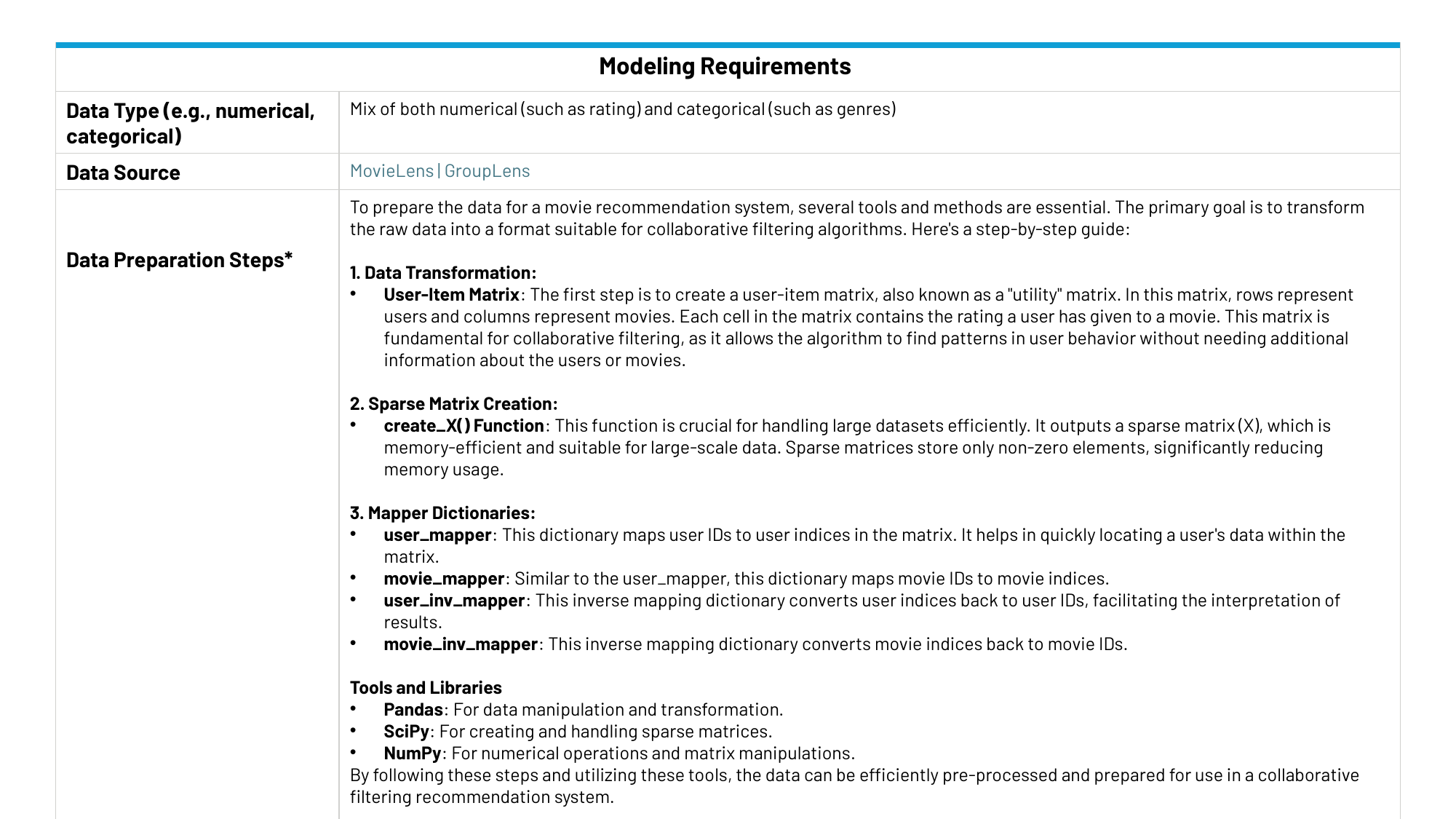

| Modeling Requirements |  |
| --- | --- |
| Data Type (e.g., numerical, categorical) | Mix of both numerical (such as rating) and categorical (such as genres) |
| Data Source | MovieLens | GroupLens |
| Data Preparation Steps\* | To prepare the data for a movie recommendation system, several tools and methods are essential. The primary goal is to transform the raw data into a format suitable for collaborative filtering algorithms. Here's a step-by-step guide: 1. Data Transformation: User-Item Matrix: The first step is to create a user-item matrix, also known as a "utility" matrix. In this matrix, rows represent users and columns represent movies. Each cell in the matrix contains the rating a user has given to a movie. This matrix is fundamental for collaborative filtering, as it allows the algorithm to find patterns in user behavior without needing additional information about the users or movies. 2. Sparse Matrix Creation: create\_X() Function: This function is crucial for handling large datasets efficiently. It outputs a sparse matrix (X), which is memory-efficient and suitable for large-scale data. Sparse matrices store only non-zero elements, significantly reducing memory usage. 3. Mapper Dictionaries: user\_mapper: This dictionary maps user IDs to user indices in the matrix. It helps in quickly locating a user's data within the matrix. movie\_mapper: Similar to the user\_mapper, this dictionary maps movie IDs to movie indices. user\_inv\_mapper: This inverse mapping dictionary converts user indices back to user IDs, facilitating the interpretation of results. movie\_inv\_mapper: This inverse mapping dictionary converts movie indices back to movie IDs. Tools and Libraries Pandas: For data manipulation and transformation. SciPy: For creating and handling sparse matrices. NumPy: For numerical operations and matrix manipulations. By following these steps and utilizing these tools, the data can be efficiently pre-processed and prepared for use in a collaborative filtering recommendation system. |